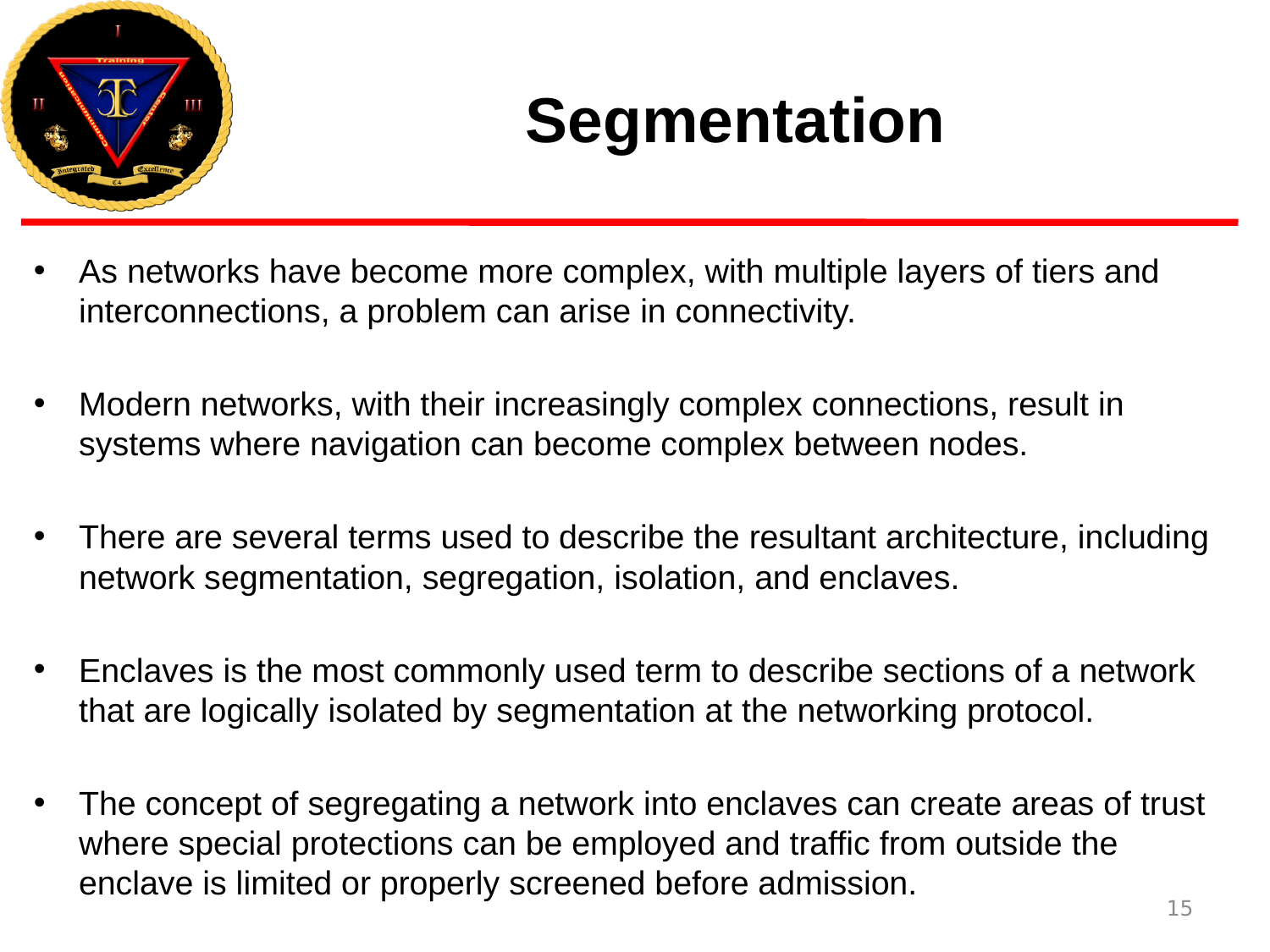

# Segmentation
As networks have become more complex, with multiple layers of tiers and interconnections, a problem can arise in connectivity.

Modern networks, with their increasingly complex connections, result in systems where navigation can become complex between nodes.

There are several terms used to describe the resultant architecture, including network segmentation, segregation, isolation, and enclaves.

Enclaves is the most commonly used term to describe sections of a network that are logically isolated by segmentation at the networking protocol.

The concept of segregating a network into enclaves can create areas of trust where special protections can be employed and traffic from outside the enclave is limited or properly screened before admission.
15